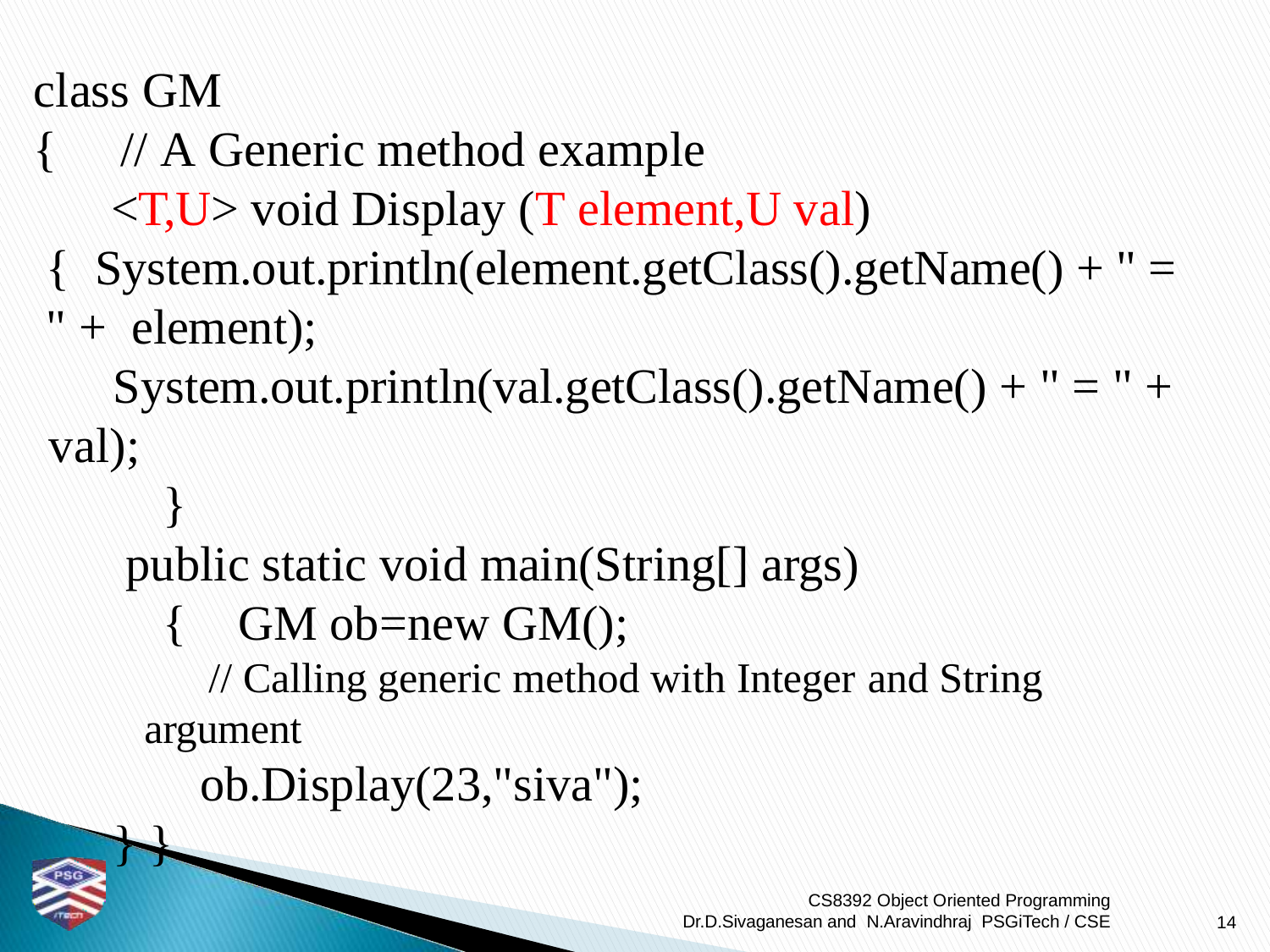

# class GM
{	// A Generic method example
<T,U> void Display (T element,U val)	{  System.out.println(element.getClass().getName() + " = " +  element);
System.out.println(val.getClass().getName() + " = " + val);
}
public static void main(String[] args)
{	GM ob=new GM();
// Calling generic method with Integer and String	argument
ob.Display(23,"siva");
} }
CS8392 Object Oriented Programming
Dr.D.Sivaganesan and N.Aravindhraj PSGiTech / CSE
14